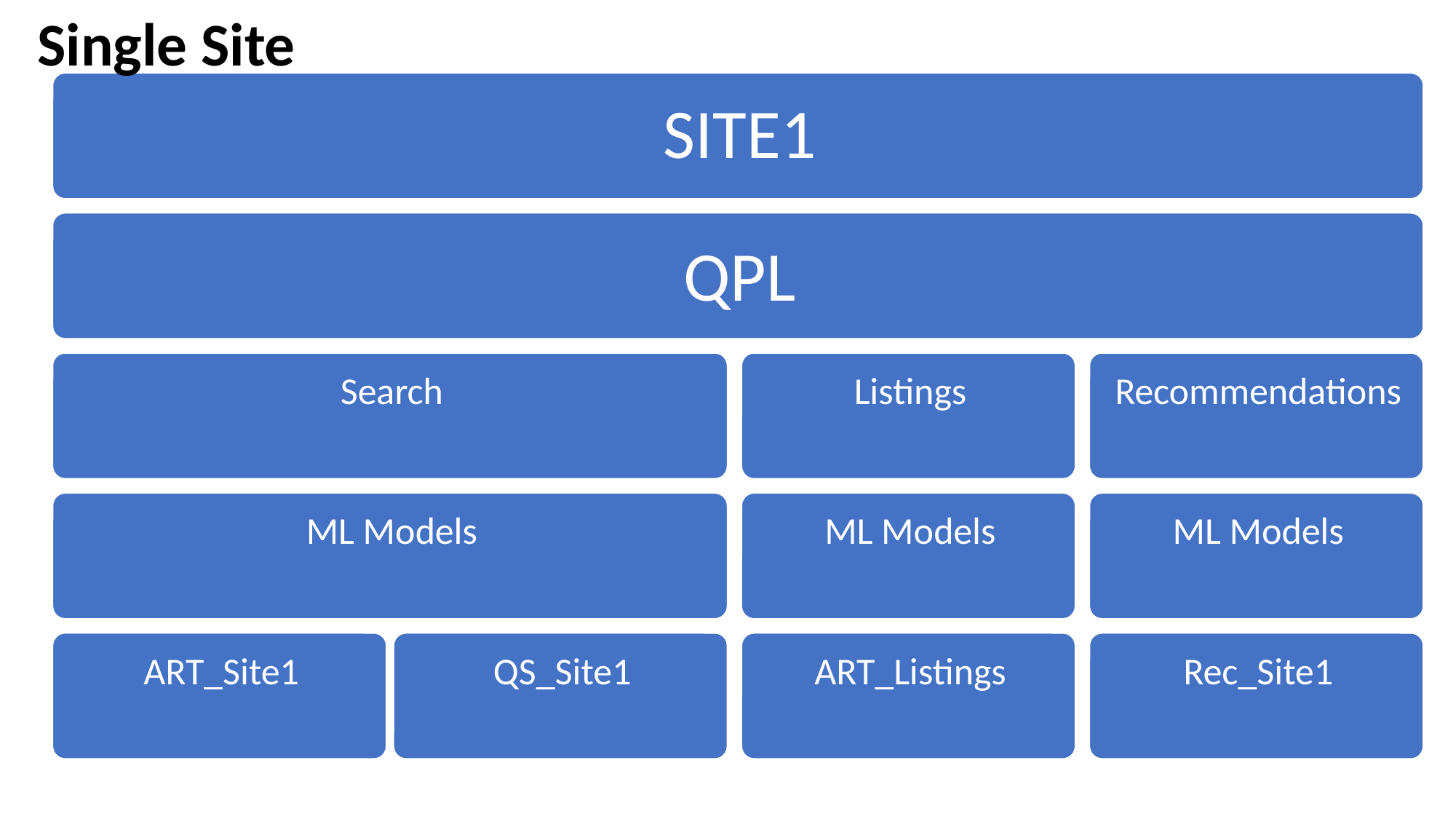

Single Site
SITE1
QPL
Search
ML Models
ART_Site1
QS_Site1
Listings
ML Models
ART_Listings
Recommendations
ML Models
Rec_Site1